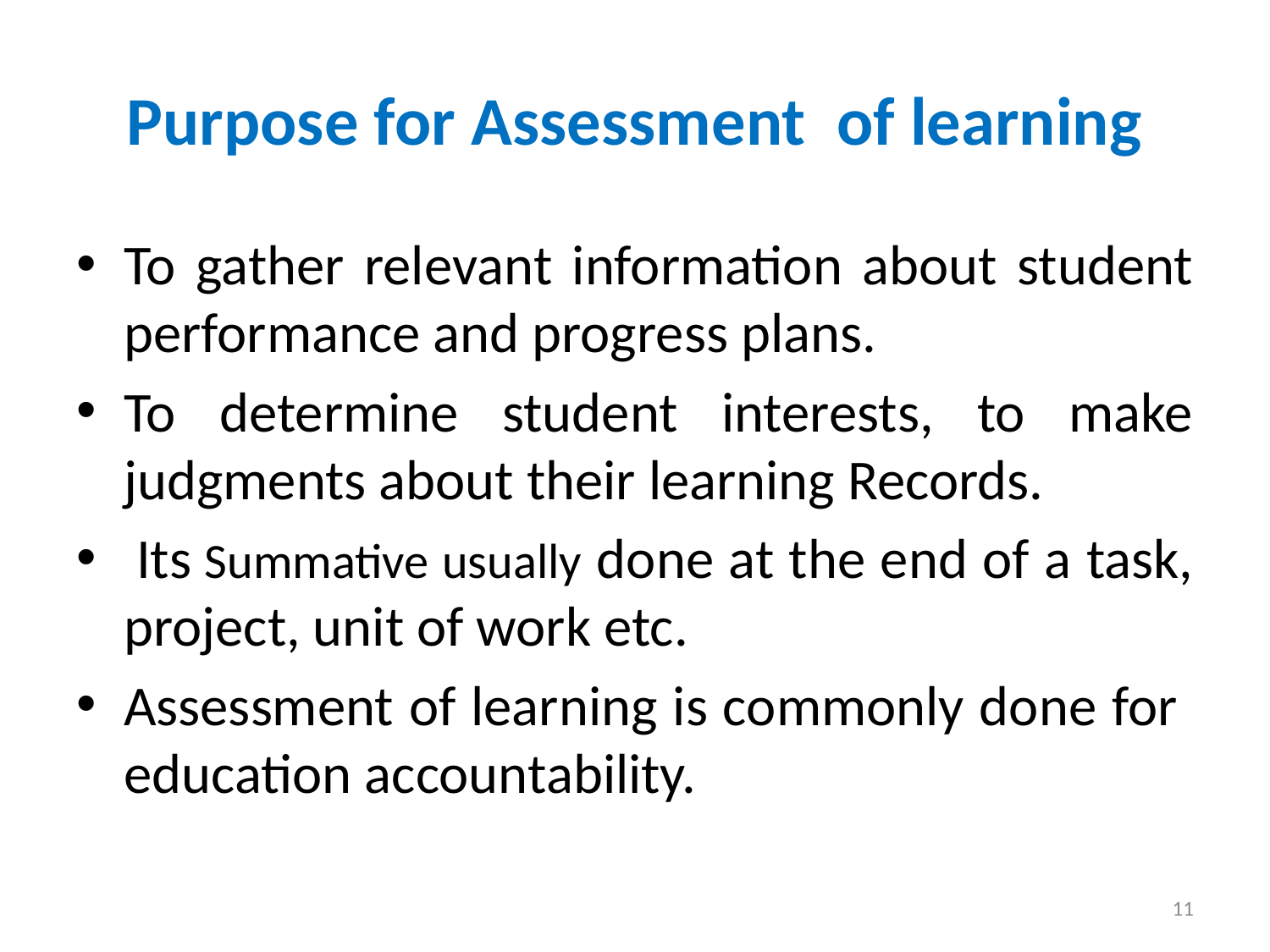

# Purpose for Assessment  of learning
To gather relevant information about student performance and progress plans.
To determine student interests, to make judgments about their learning Records.
 Its Summative usually done at the end of a task, project, unit of work etc.
Assessment of learning is commonly done for  education accountability.
11